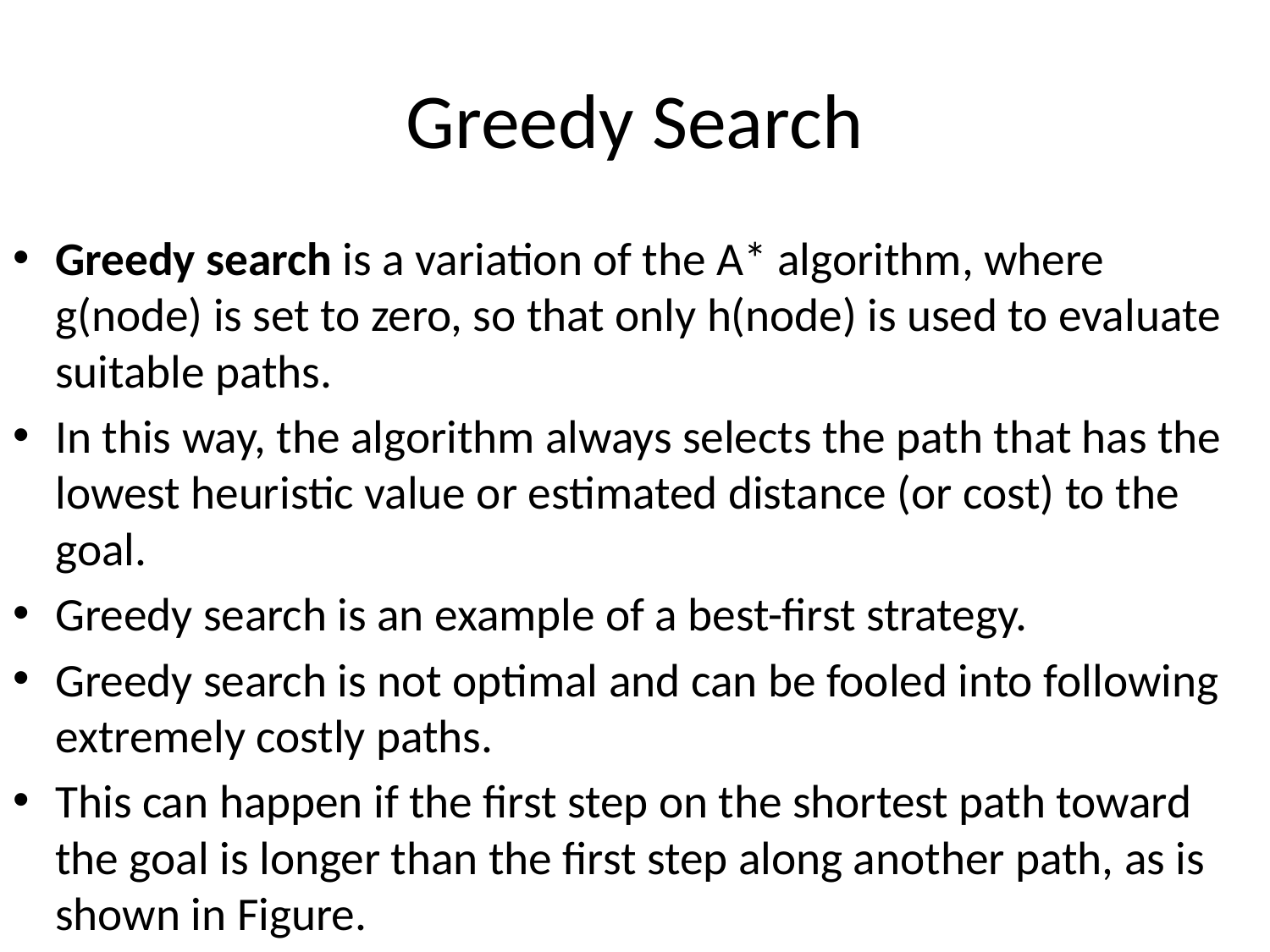

# Greedy Search
Greedy search is a variation of the A* algorithm, where g(node) is set to zero, so that only h(node) is used to evaluate suitable paths.
In this way, the algorithm always selects the path that has the lowest heuristic value or estimated distance (or cost) to the goal.
Greedy search is an example of a best-first strategy.
Greedy search is not optimal and can be fooled into following extremely costly paths.
This can happen if the first step on the shortest path toward the goal is longer than the first step along another path, as is shown in Figure.